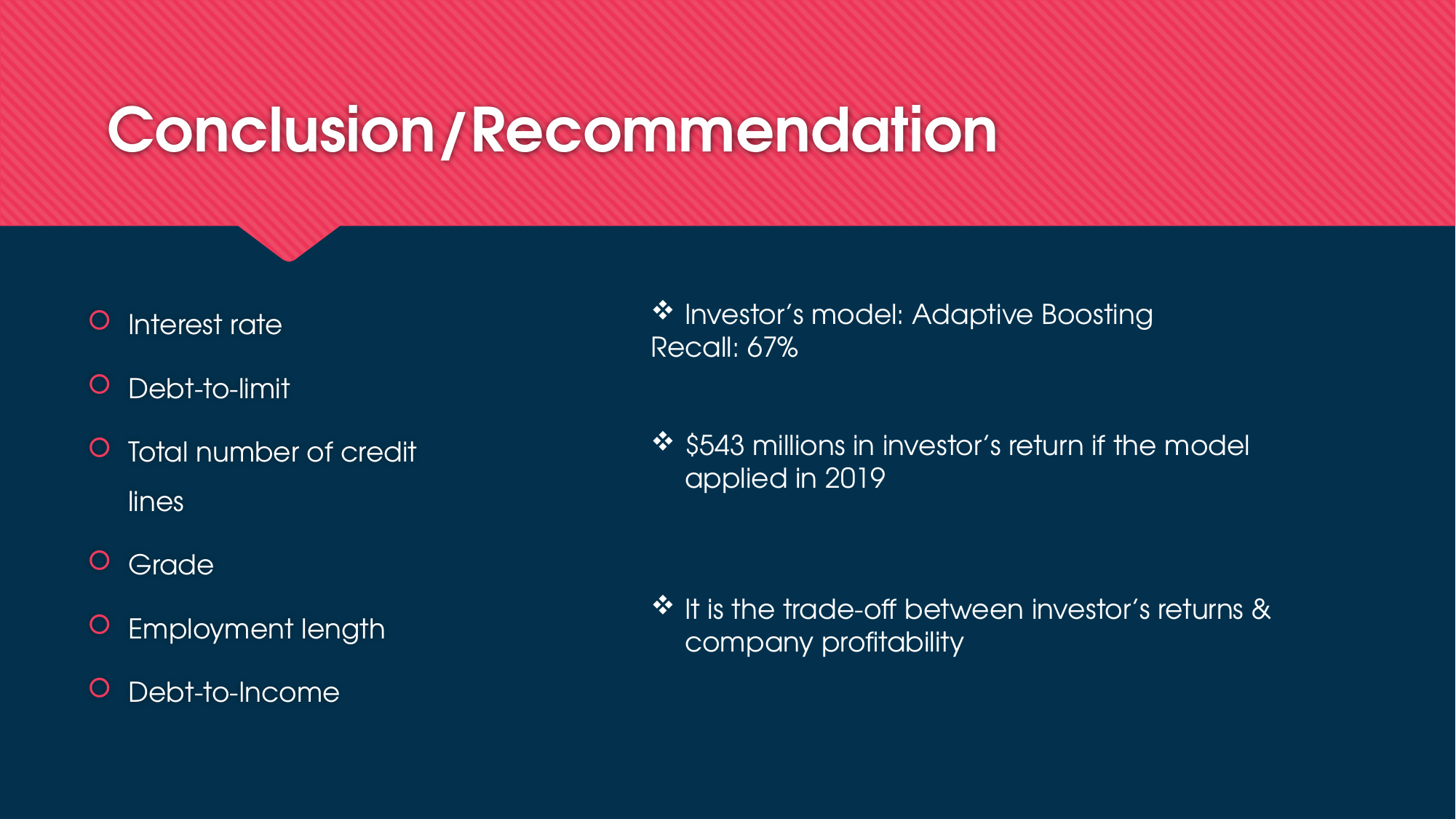

# Conclusion/Recommendation
Interest rate
Debt-to-limit
Total number of credit lines
Grade
Employment length
Debt-to-Income

Investor’s model: Adaptive Boosting
Recall: 67%

$543 millions in investor’s return if the model applied in 2019

It is the trade-off between investor’s returns & company profitability